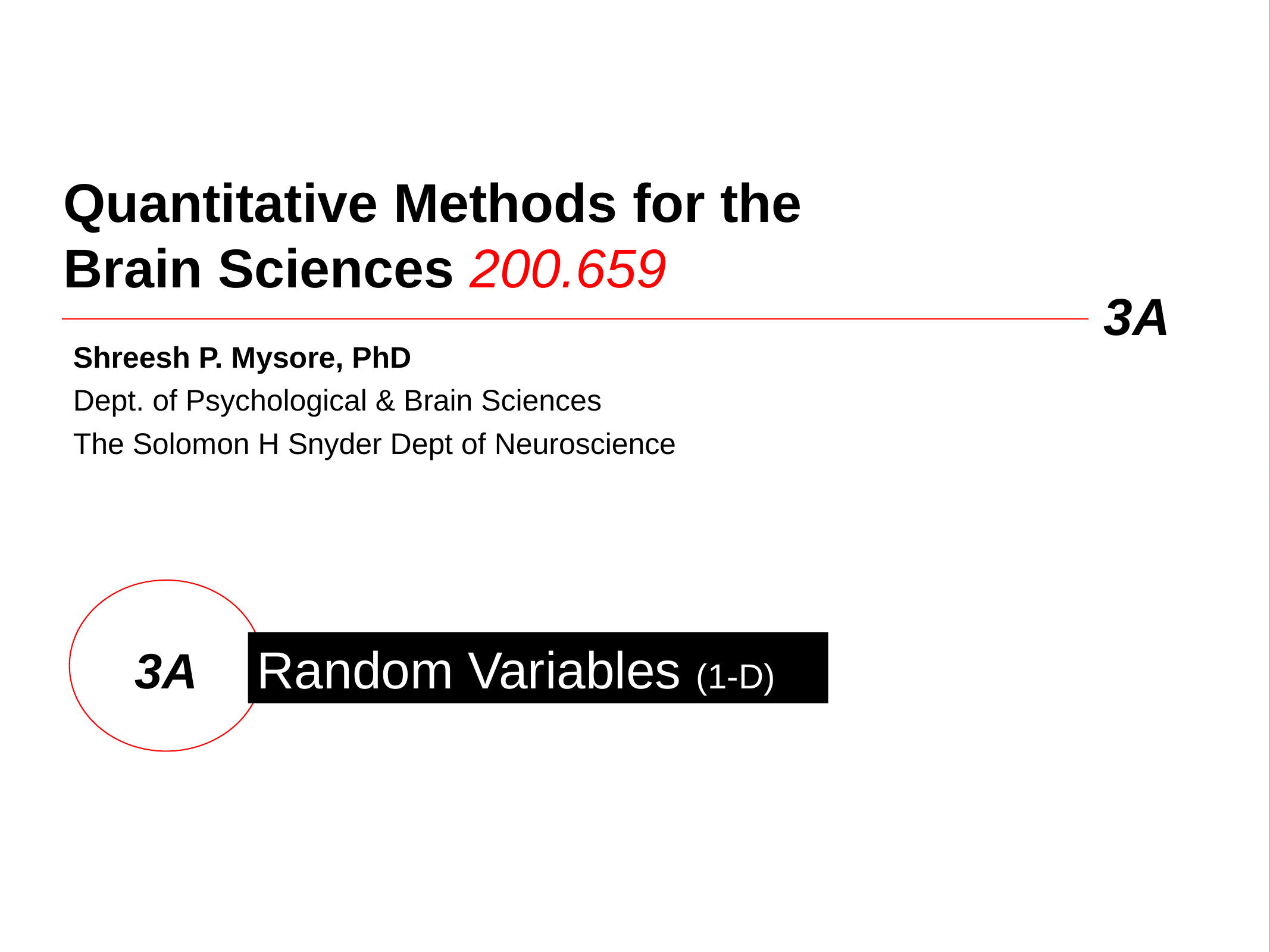

Quantitative Methods for the Brain Sciences 200.659
3A
Shreesh P. Mysore, PhD
Dept. of Psychological & Brain Sciences
The Solomon H Snyder Dept of Neuroscience

3A
Random Variables (1-D)